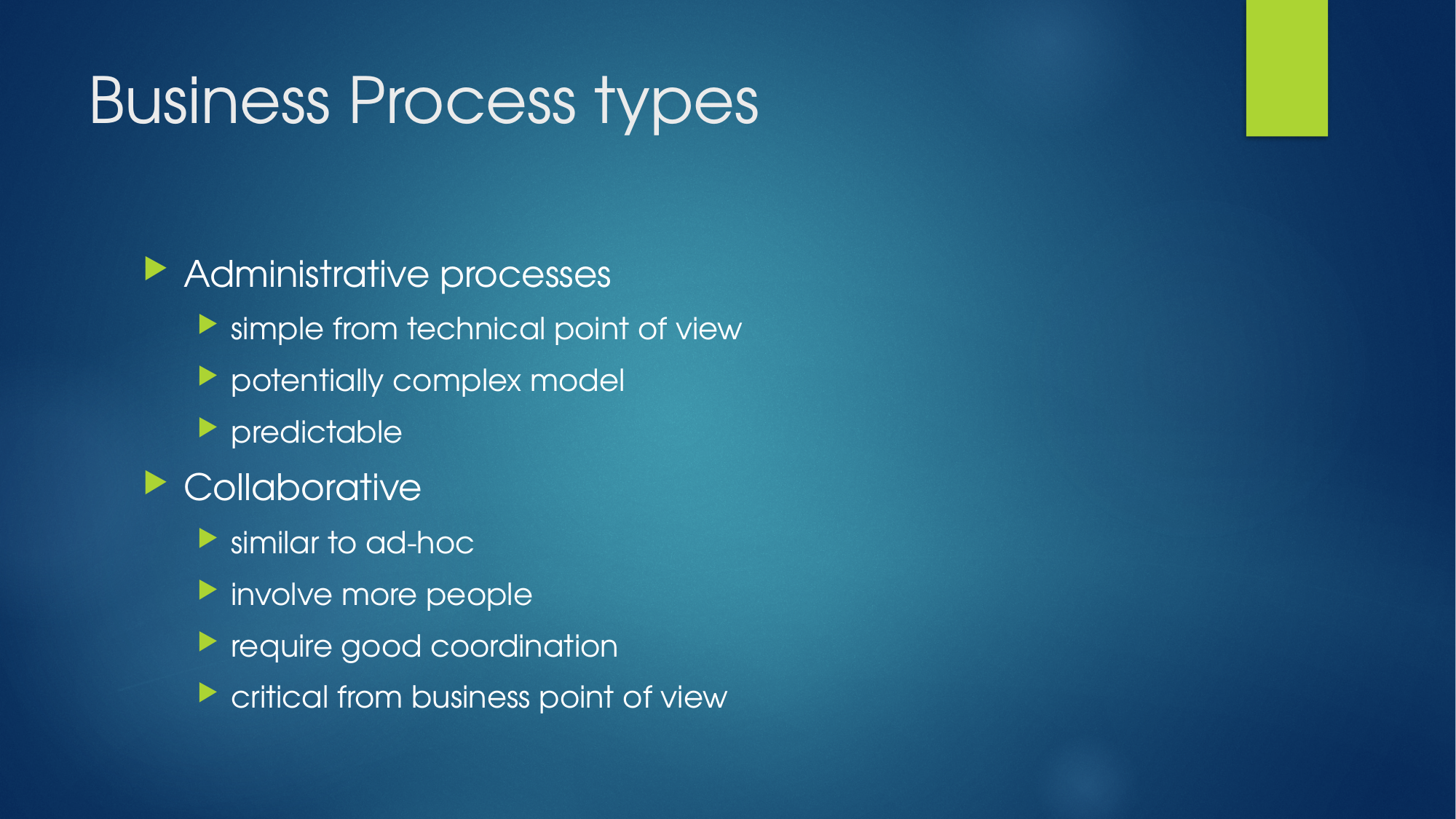

# Business Process types
Administrative processes
simple from technical point of view
potentially complex model
predictable
Collaborative
similar to ad-hoc
involve more people
require good coordination
critical from business point of view